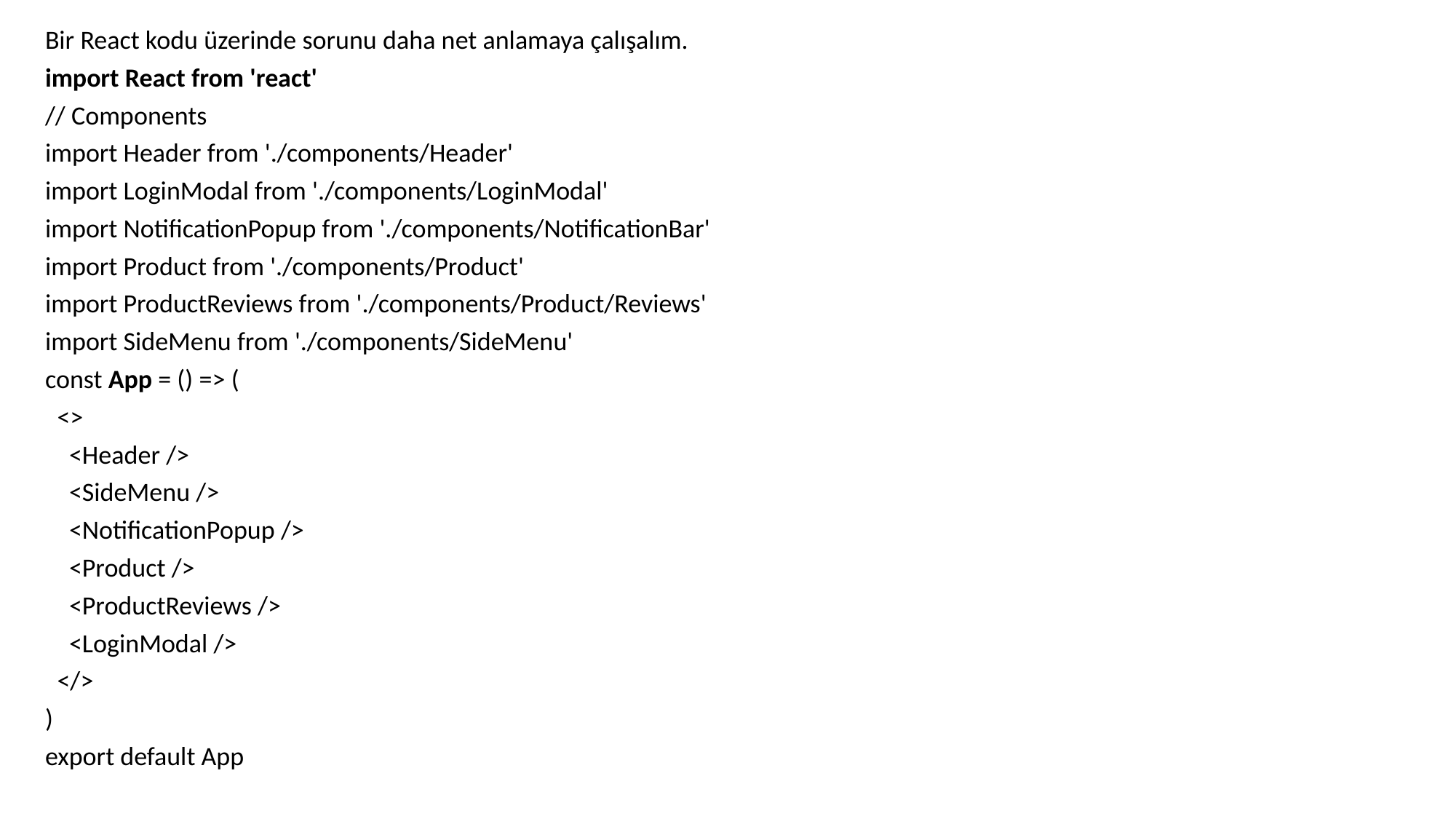

Bir React kodu üzerinde sorunu daha net anlamaya çalışalım.
import React from 'react'
// Components
import Header from './components/Header'
import LoginModal from './components/LoginModal'
import NotificationPopup from './components/NotificationBar'
import Product from './components/Product'
import ProductReviews from './components/Product/Reviews'
import SideMenu from './components/SideMenu'
const App = () => (
  <>
    <Header />
    <SideMenu />
    <NotificationPopup />
    <Product />
    <ProductReviews />
    <LoginModal />
  </>
)
export default App